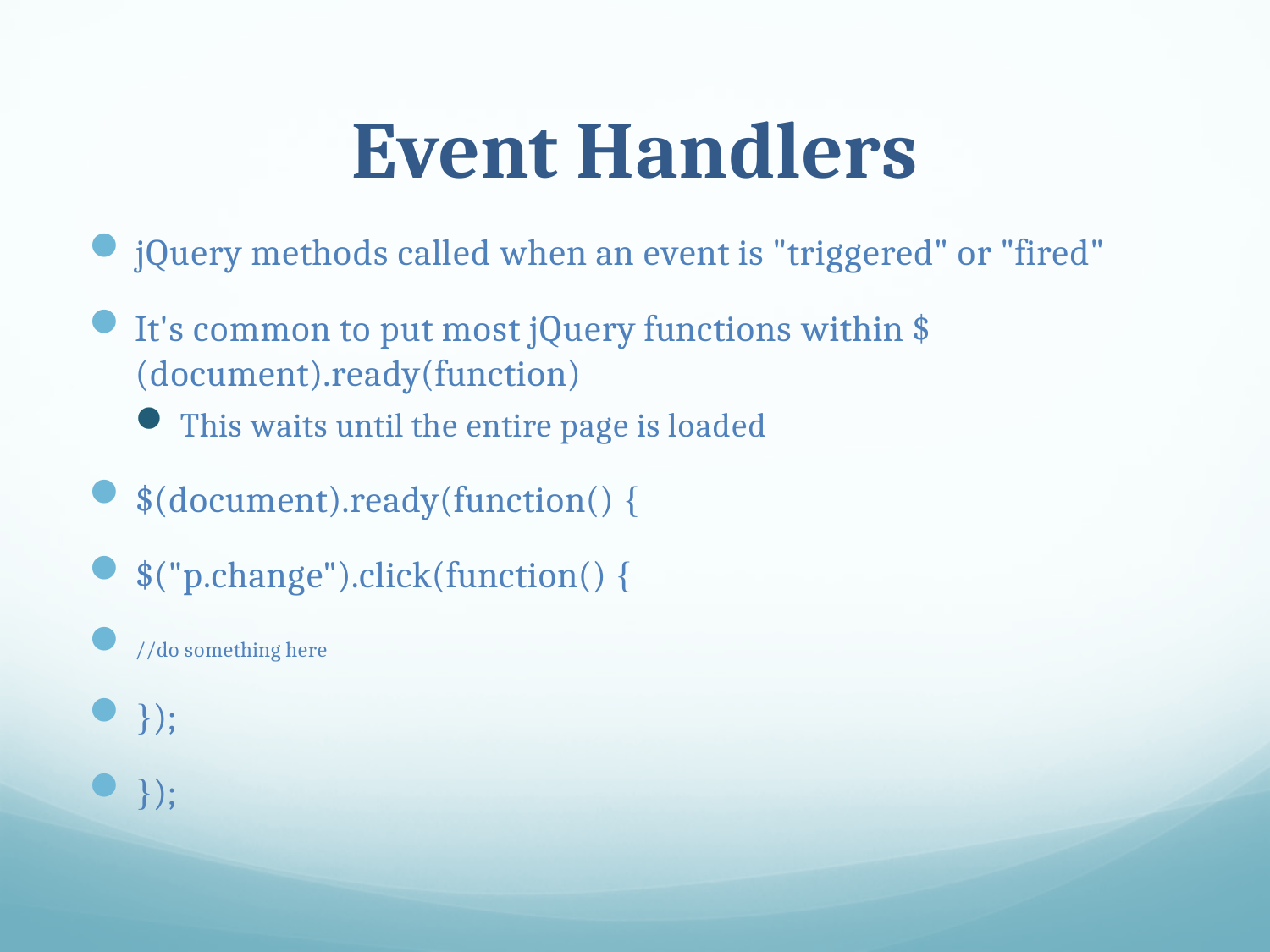

# Event Handlers
jQuery methods called when an event is "triggered" or "fired"
It's common to put most jQuery functions within $ (document).ready(function)
This waits until the entire page is loaded
$(document).ready(function() {
$("p.change").click(function() {
//do something here
});
});